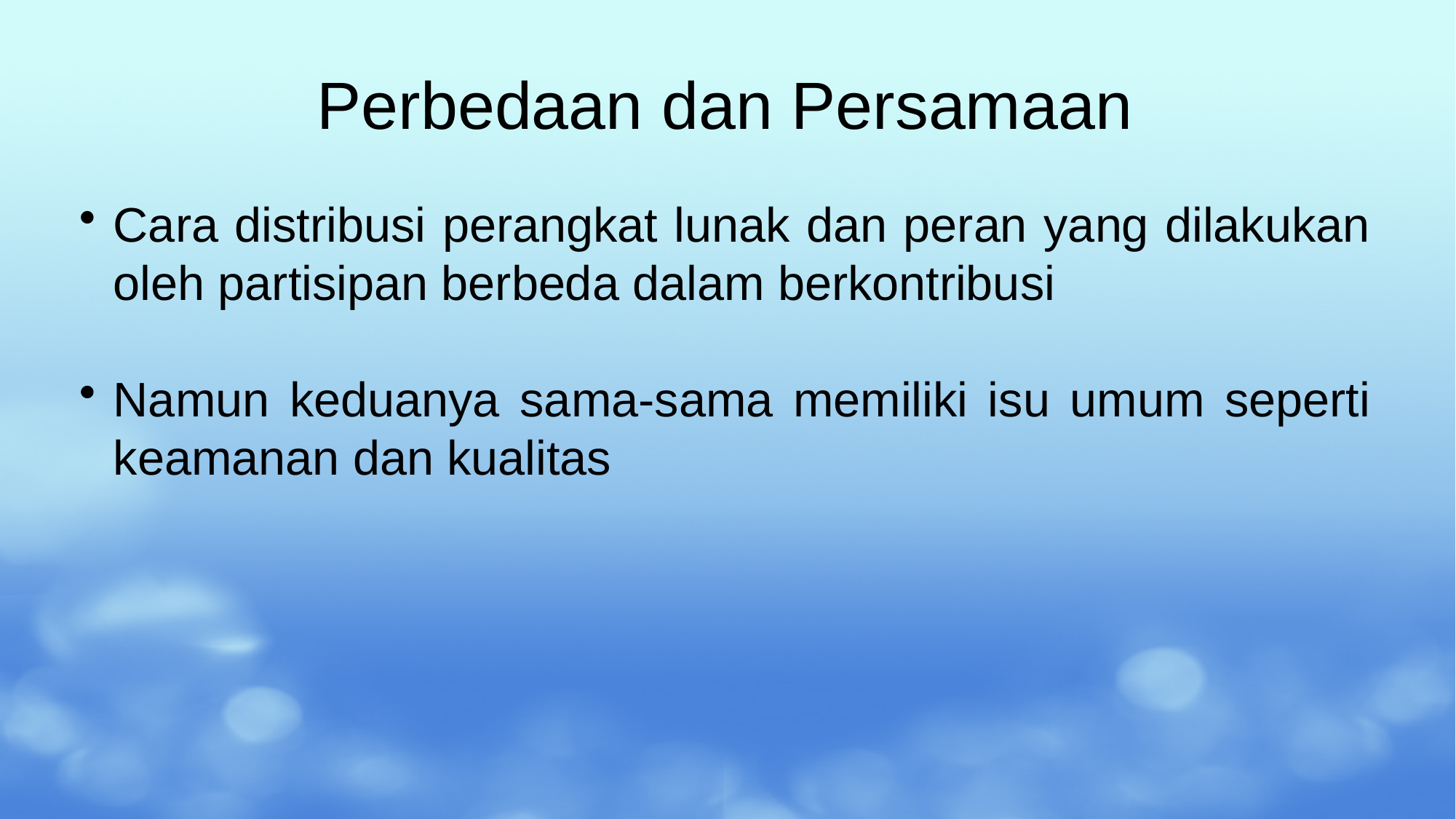

# Perbedaan dan Persamaan
Cara distribusi perangkat lunak dan peran yang dilakukan oleh partisipan berbeda dalam berkontribusi

Namun keduanya sama-sama memiliki isu umum seperti keamanan dan kualitas